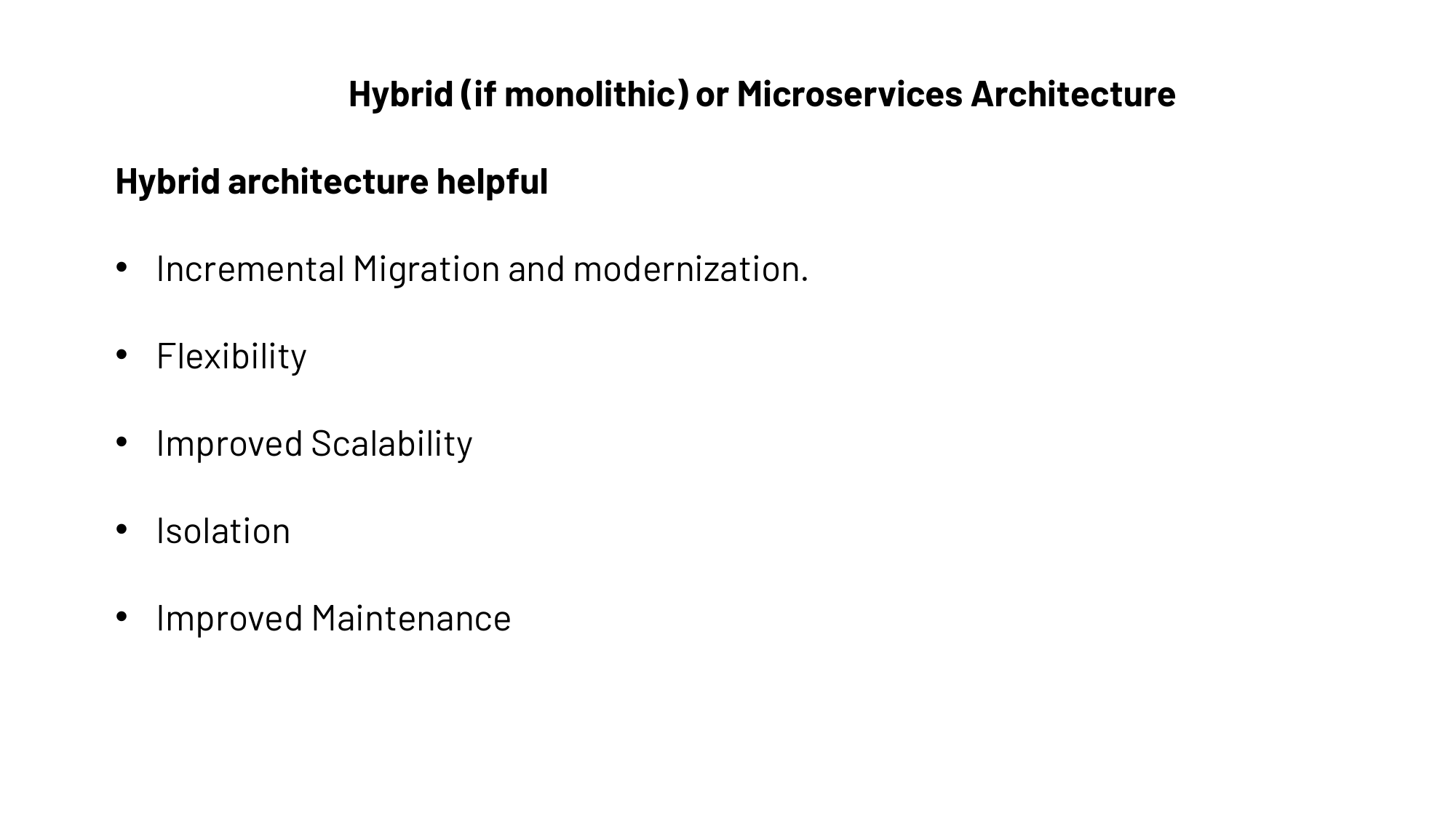

Hybrid (if monolithic) or Microservices Architecture

Hybrid architecture helpful

Incremental Migration and modernization.

Flexibility

Improved Scalability

Isolation

Improved Maintenance